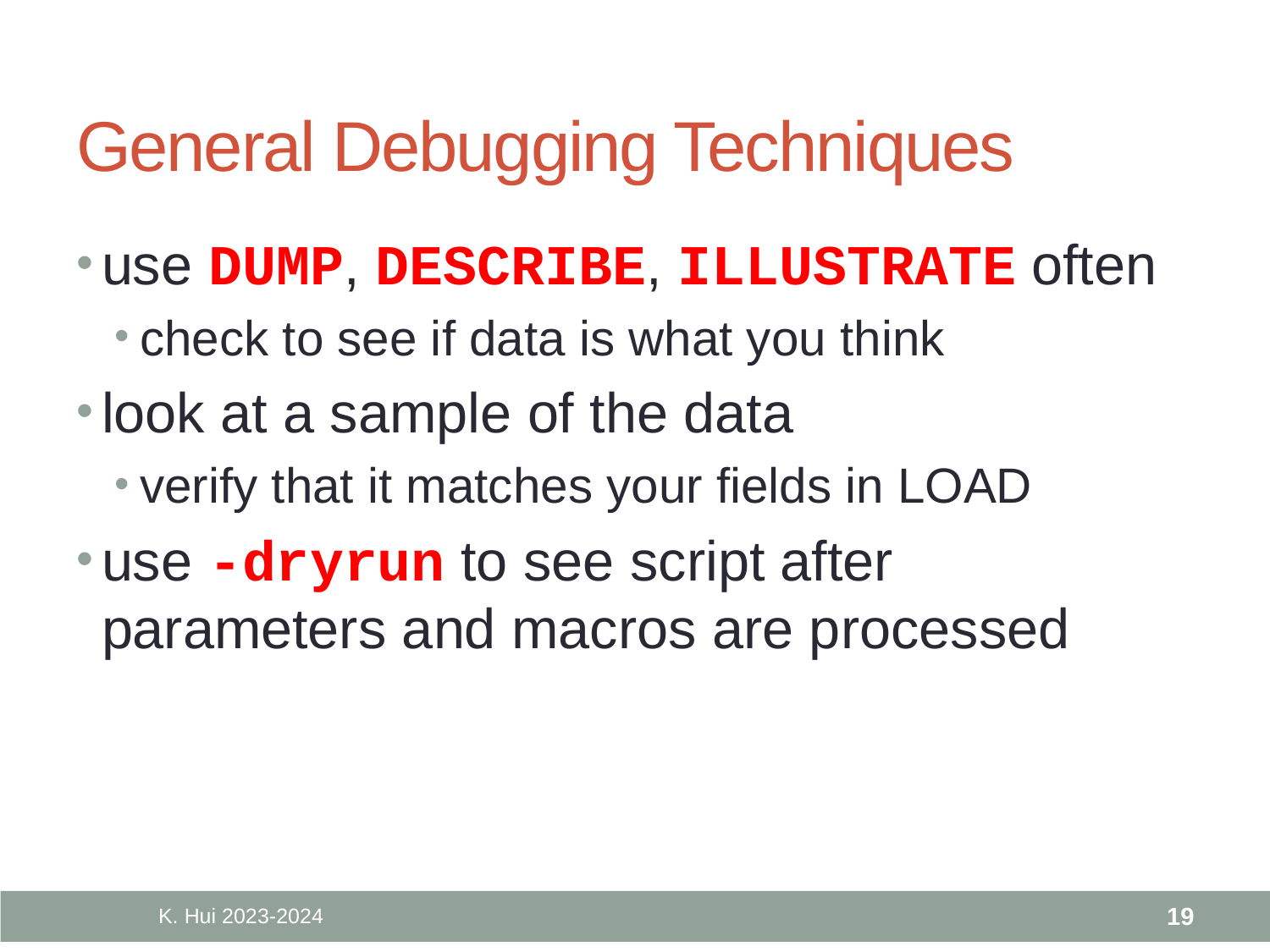

# General Debugging Techniques
use DUMP, DESCRIBE, ILLUSTRATE often
check to see if data is what you think
look at a sample of the data
verify that it matches your fields in LOAD
use -dryrun to see script after parameters and macros are processed
K. Hui 2023-2024
19